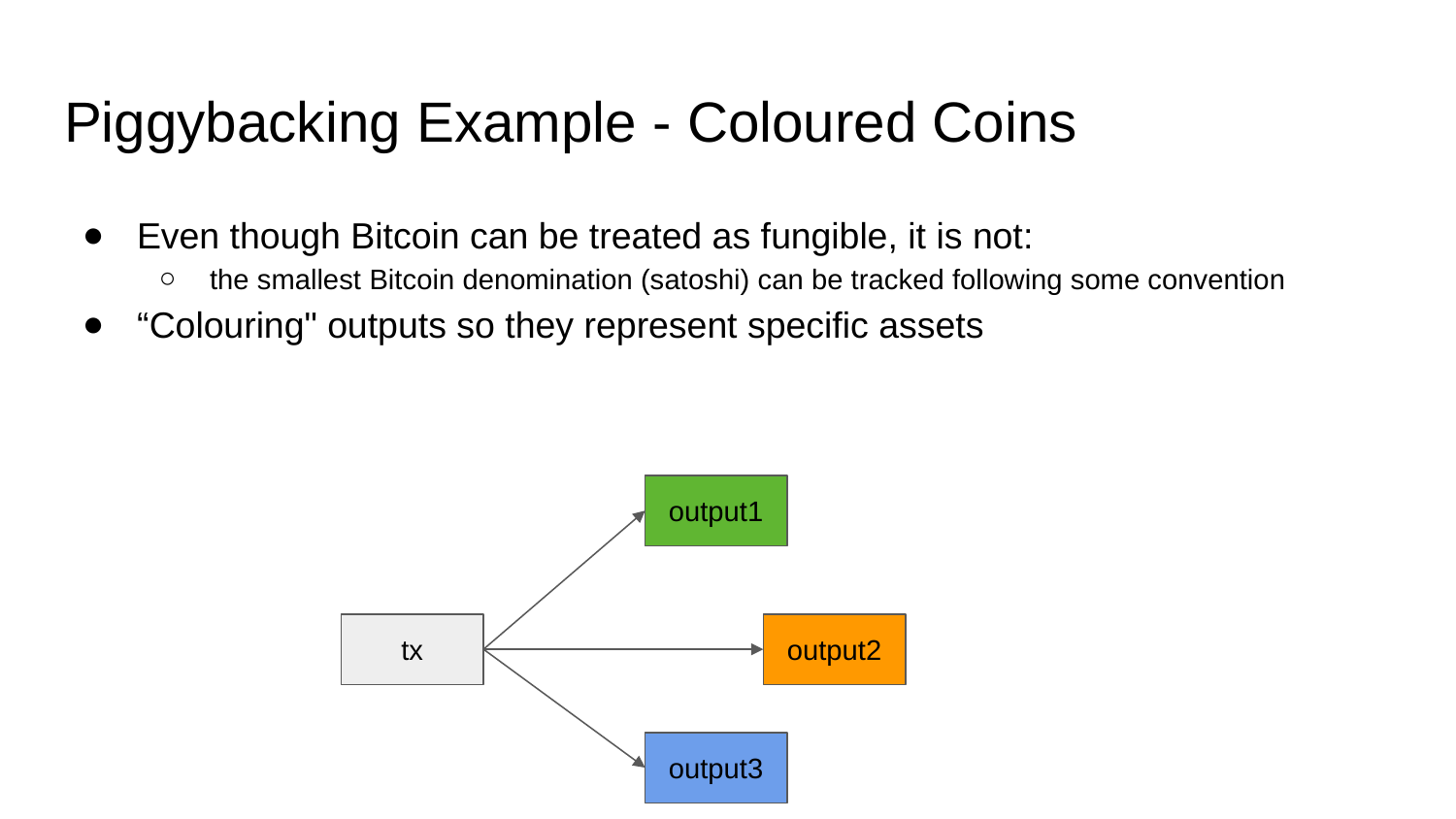

# Piggybacking Example - Coloured Coins
Even though Bitcoin can be treated as fungible, it is not:
the smallest Bitcoin denomination (satoshi) can be tracked following some convention
“Colouring" outputs so they represent specific assets

output1
tx
output2
output3